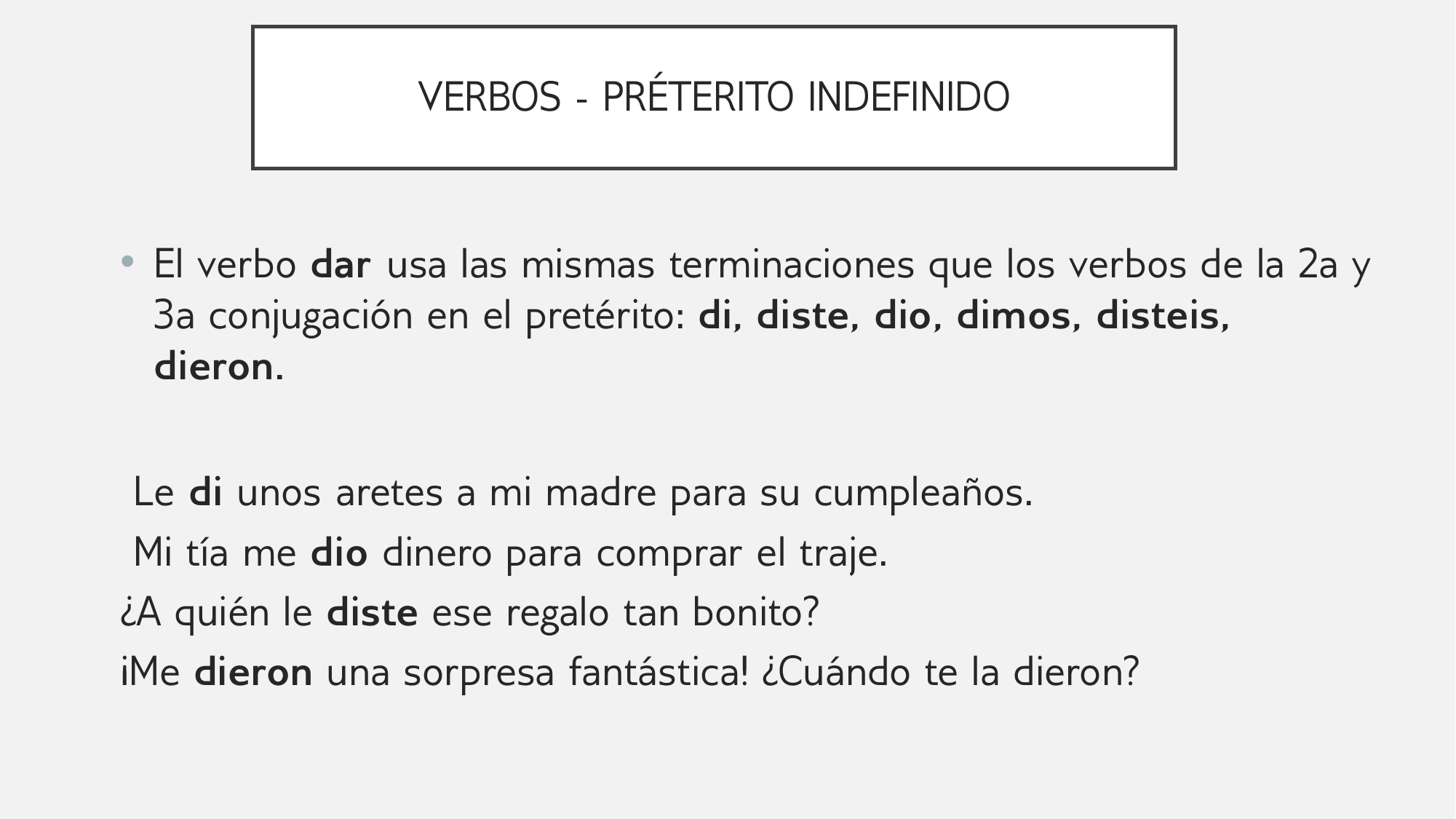

# VERBOS - PRÉTERITO INDEFINIDO
El verbo dar usa las mismas terminaciones que los verbos de la 2a y 3a conjugación en el pretérito: di, diste, dio, dimos, disteis, dieron.

 Le di unos aretes a mi madre para su cumpleaños.
 Mi tía me dio dinero para comprar el traje.
¿A quién le diste ese regalo tan bonito?
¡Me dieron una sorpresa fantástica! ¿Cuándo te la dieron?